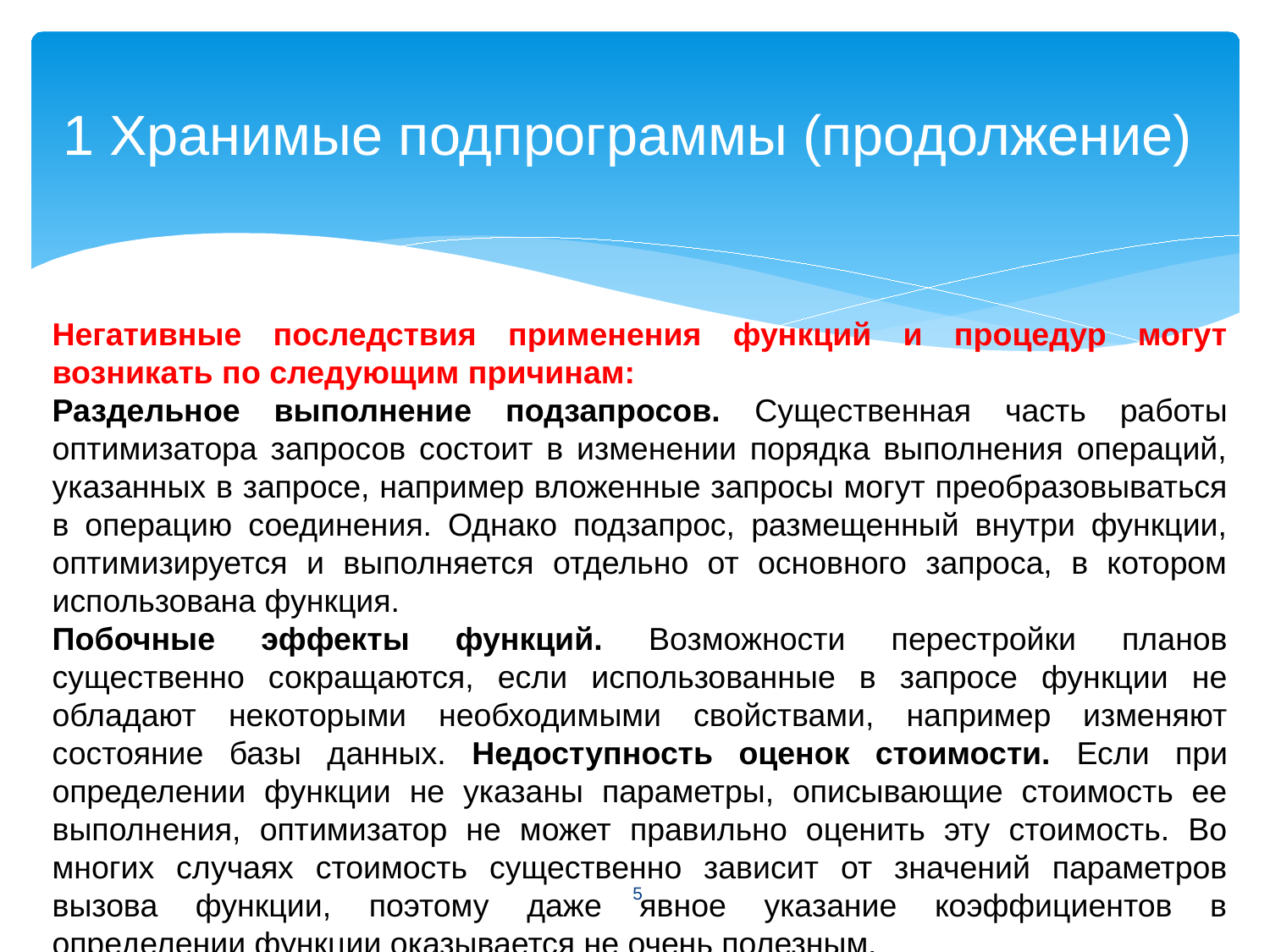

# 1 Хранимые подпрограммы (продолжение)
Негативные последствия применения функций и процедур могут возникать по следующим причинам:
Раздельное выполнение подзапросов. Существенная часть работы оптимизатора запросов состоит в изменении порядка выполнения операций, указанных в запросе, например вложенные запросы могут преобразовываться в операцию соединения. Однако подзапрос, размещенный внутри функции, оптимизируется и выполняется отдельно от основного запроса, в котором использована функция.
Побочные эффекты функций. Возможности перестройки планов существенно сокращаются, если использованные в запросе функции не обладают некоторыми необходимыми свойствами, например изменяют состояние базы данных. Недоступность оценок стоимости. Если при определении функции не указаны параметры, описывающие стоимость ее выполнения, оптимизатор не может правильно оценить эту стоимость. Во многих случаях стоимость существенно зависит от значений параметров вызова функции, поэтому даже явное указание коэффициентов в определении функции оказывается не очень полезным.
5